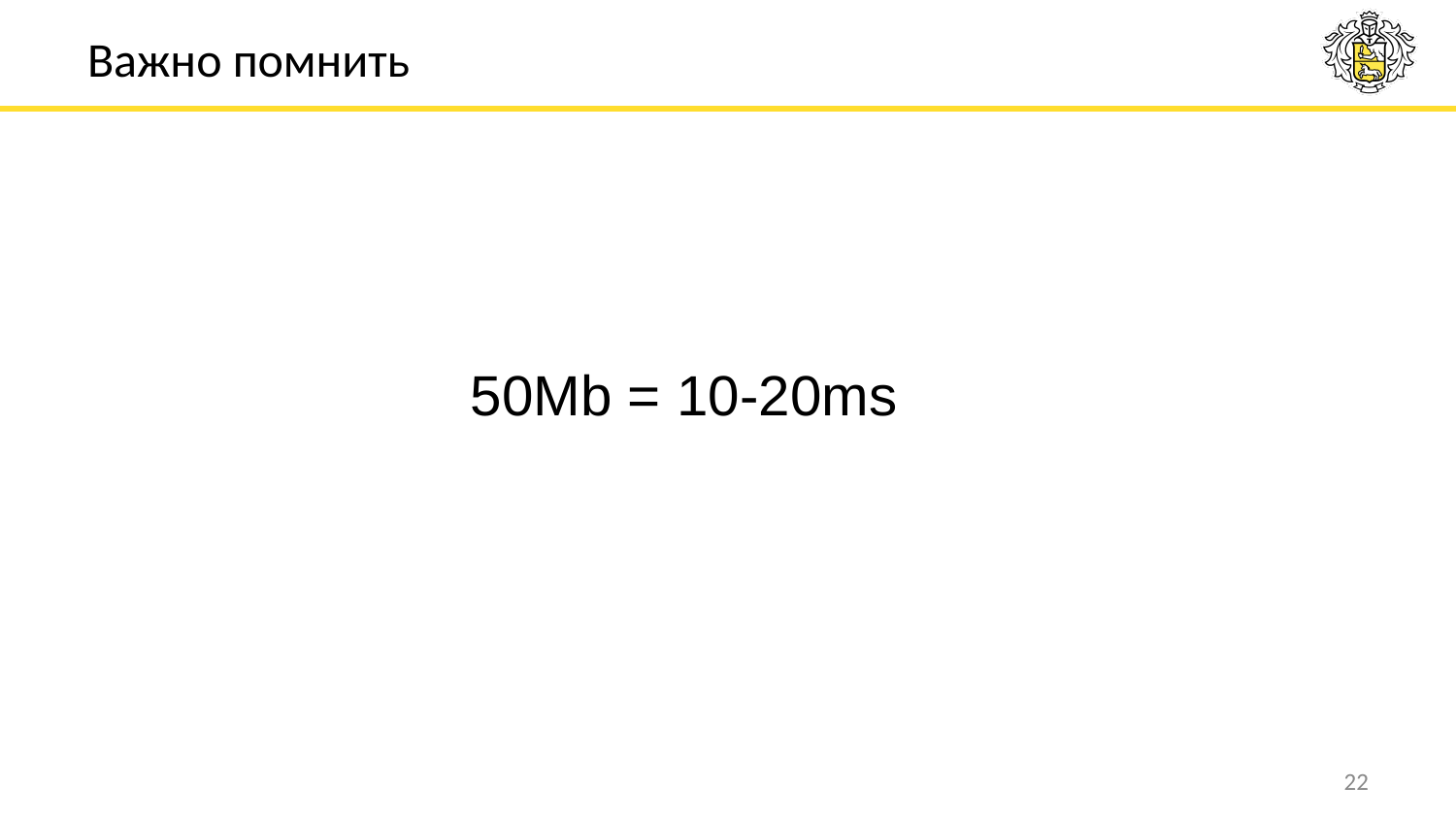

# Важно помнить
50Mb = 10-20ms
22